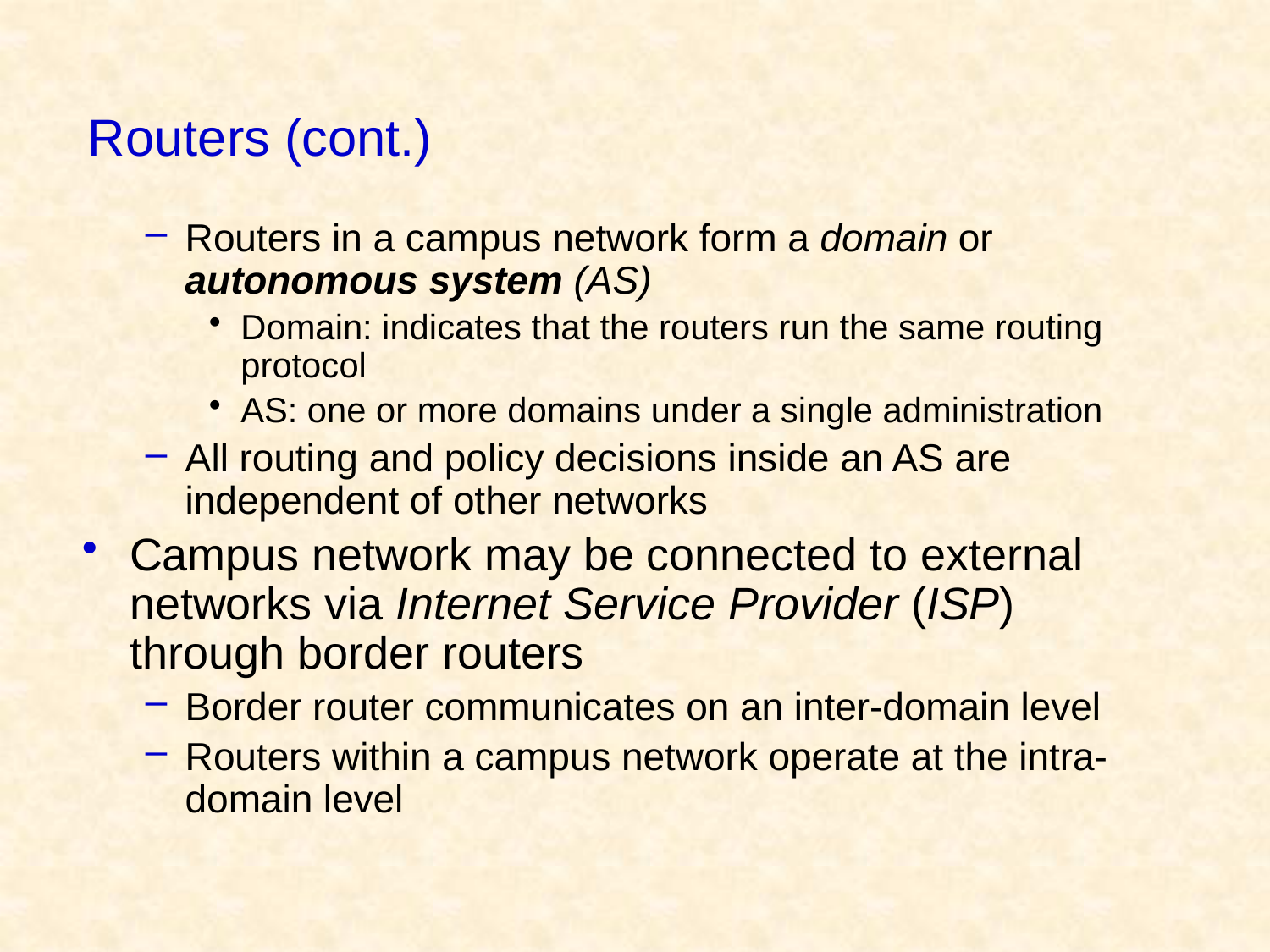

# Routers (cont.)
Routers in a campus network form a domain or autonomous system (AS)
Domain: indicates that the routers run the same routing protocol
AS: one or more domains under a single administration
All routing and policy decisions inside an AS are independent of other networks
Campus network may be connected to external networks via Internet Service Provider (ISP) through border routers
Border router communicates on an inter-domain level
Routers within a campus network operate at the intra-domain level
6